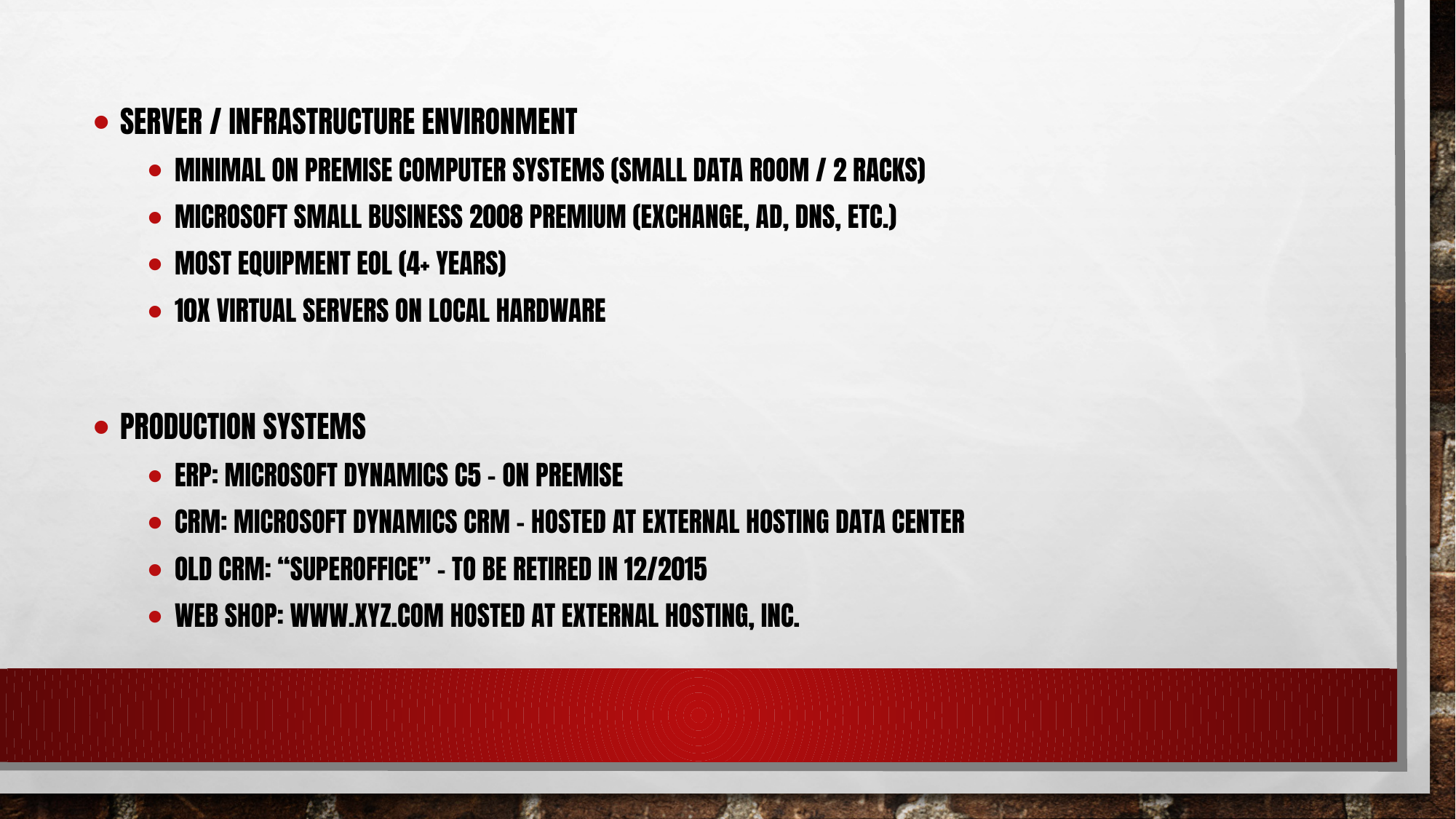

Server / Infrastructure Environment
Minimal on premise computer systems (small data room / 2 racks)
Microsoft Small Business 2008 Premium (Exchange, AD, DNS, etc.)
Most equipment EOL (4+ years)
10x virtual servers on local hardware

Production Systems
ERP: Microsoft Dynamics C5 – on premise
CRM: Microsoft Dynamics CRM – hosted at External Hosting Data Center
Old CRM: “Superoffice” – to be retired in 12/2015
Web shop: www.xyz.com hosted at External Hosting, Inc.